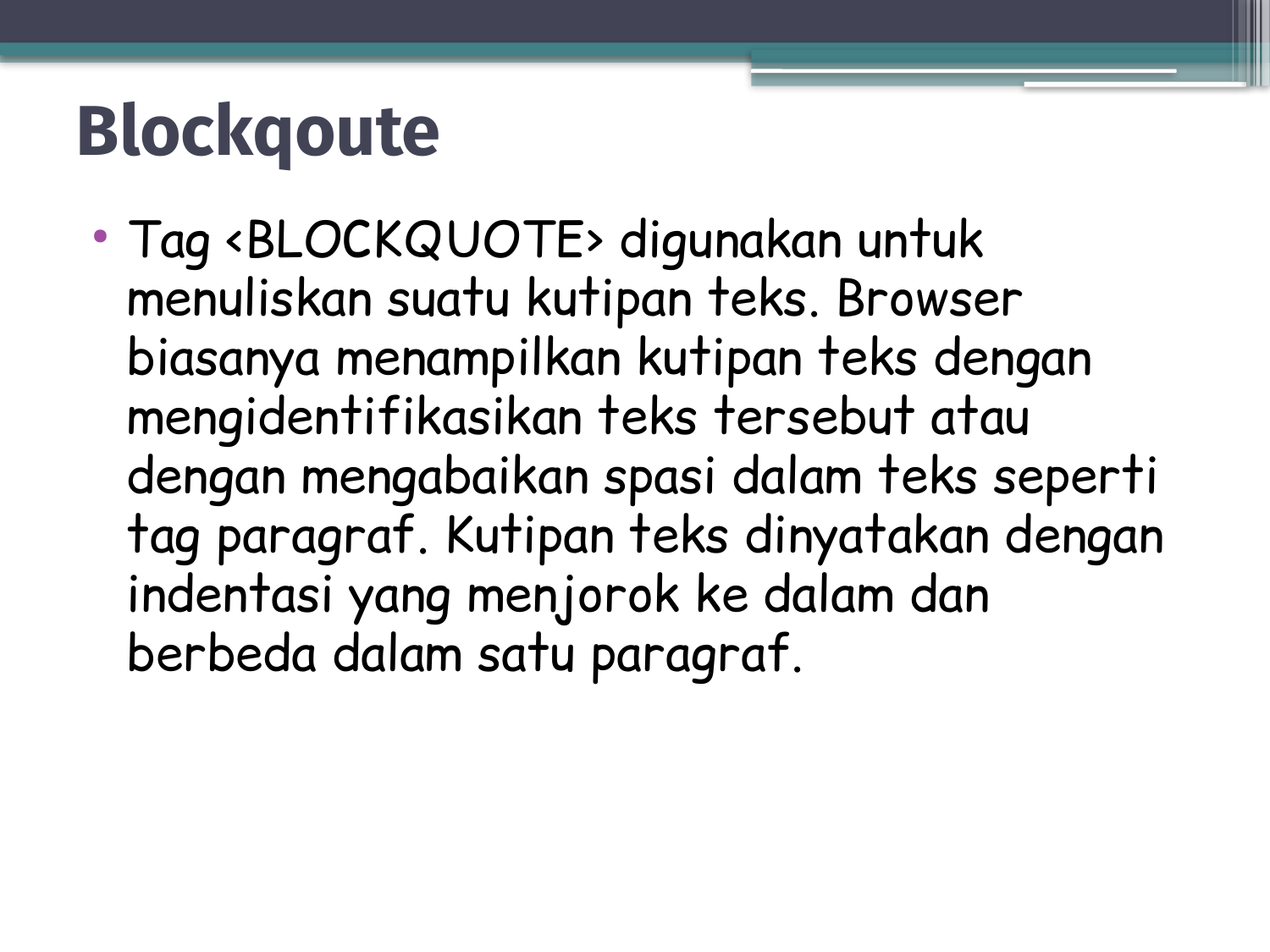

# Blockqoute
Tag <BLOCKQUOTE> digunakan untuk menuliskan suatu kutipan teks. Browser biasanya menampilkan kutipan teks dengan mengidentifikasikan teks tersebut atau dengan mengabaikan spasi dalam teks seperti tag paragraf. Kutipan teks dinyatakan dengan indentasi yang menjorok ke dalam dan berbeda dalam satu paragraf.